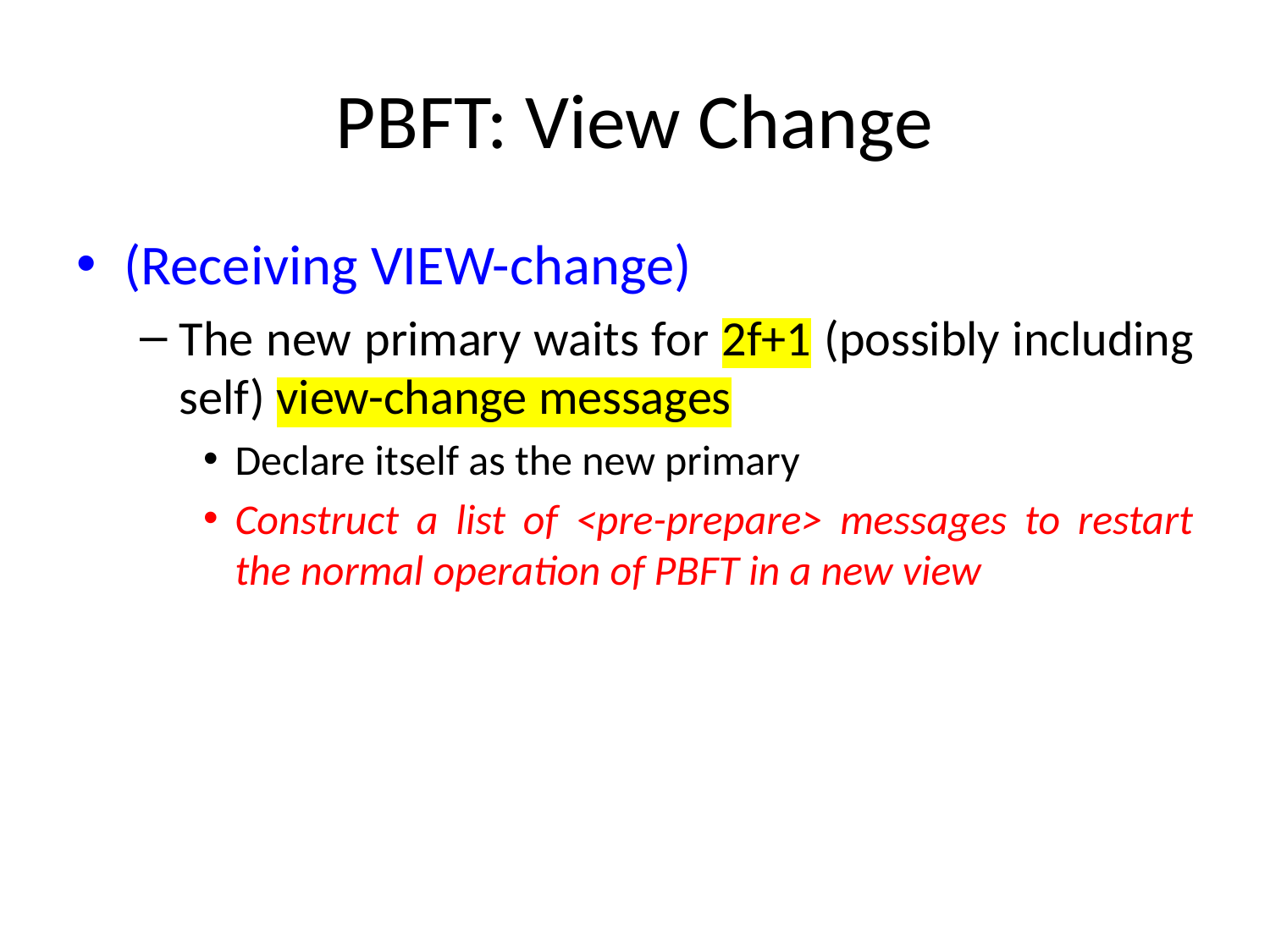

# PBFT: View Change
(Receiving VIEW-change)
The new primary waits for 2f+1 (possibly including self) view-change messages
Declare itself as the new primary
Construct a list of <pre-prepare> messages to restart the normal operation of PBFT in a new view